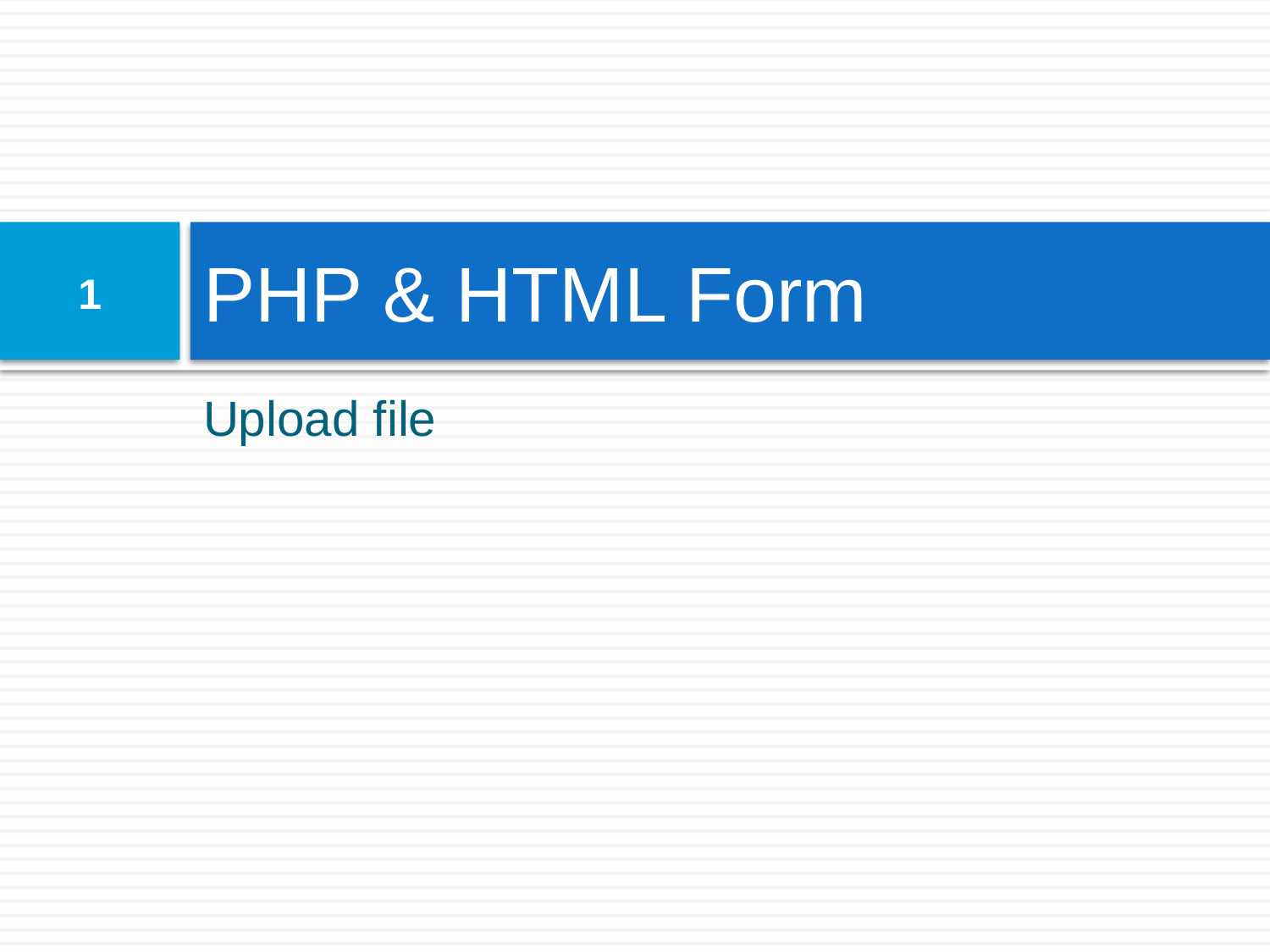

# PHP & HTML Form
1
Upload file